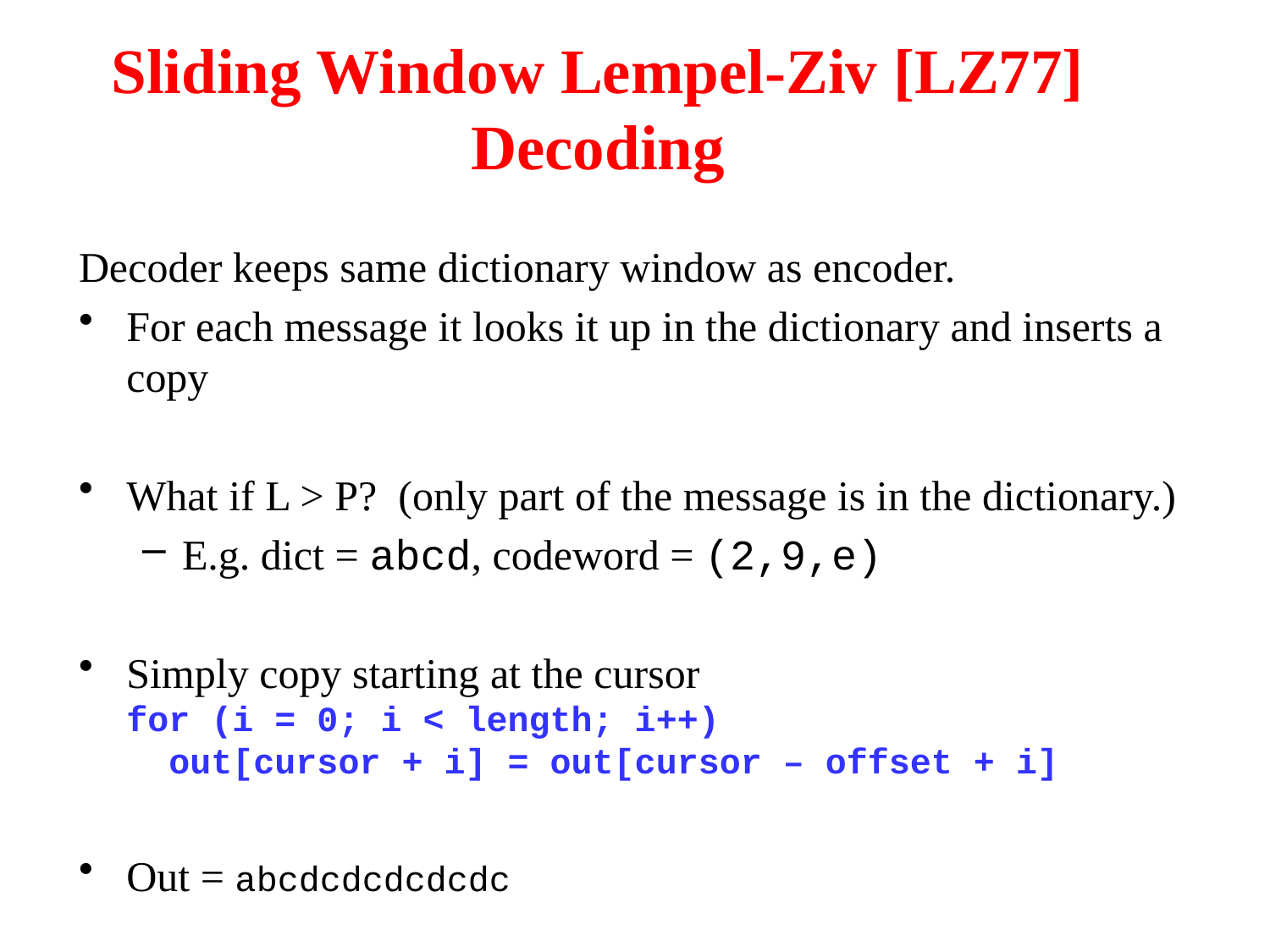

Sliding Window Lempel-Ziv [LZ77]
Decoding
Decoder keeps same dictionary window as encoder.
For each message it looks it up in the dictionary and inserts a copy

What if L > P?  (only part of the message is in the dictionary.)
E.g. dict = abcd, codeword = (2,9,e)

Simply copy starting at the cursor
for (i = 0; i < length; i++)
  out[cursor + i] = out[cursor – offset + i]

Out = abcdcdcdcdcdc